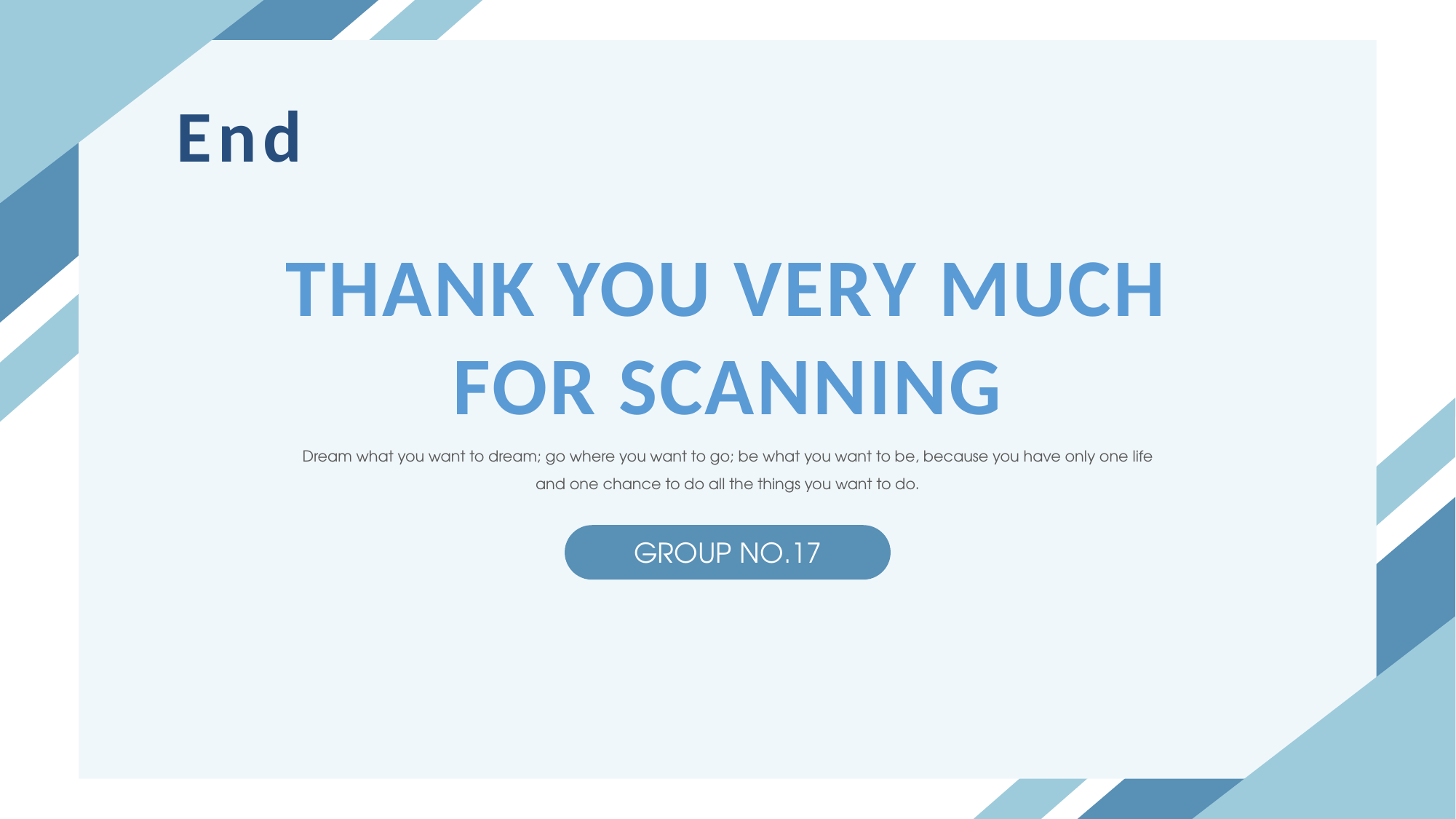

End
THANK YOU VERY MUCH FOR SCANNING
Dream what you want to dream; go where you want to go; be what you want to be, because you have only one life and one chance to do all the things you want to do.
GROUP NO.17